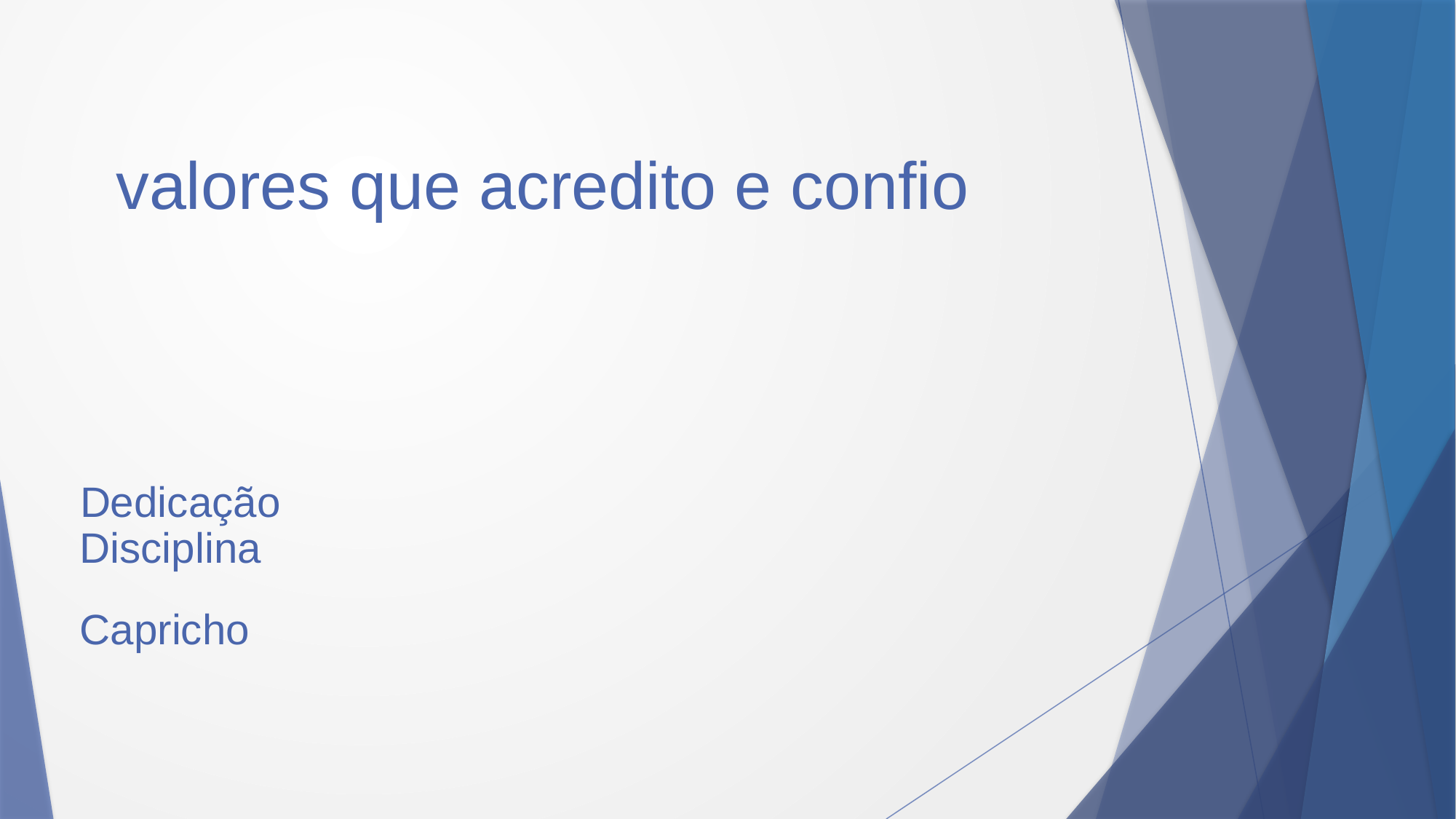

# valores que acredito e confio
Dedicação

Disciplina
Capricho